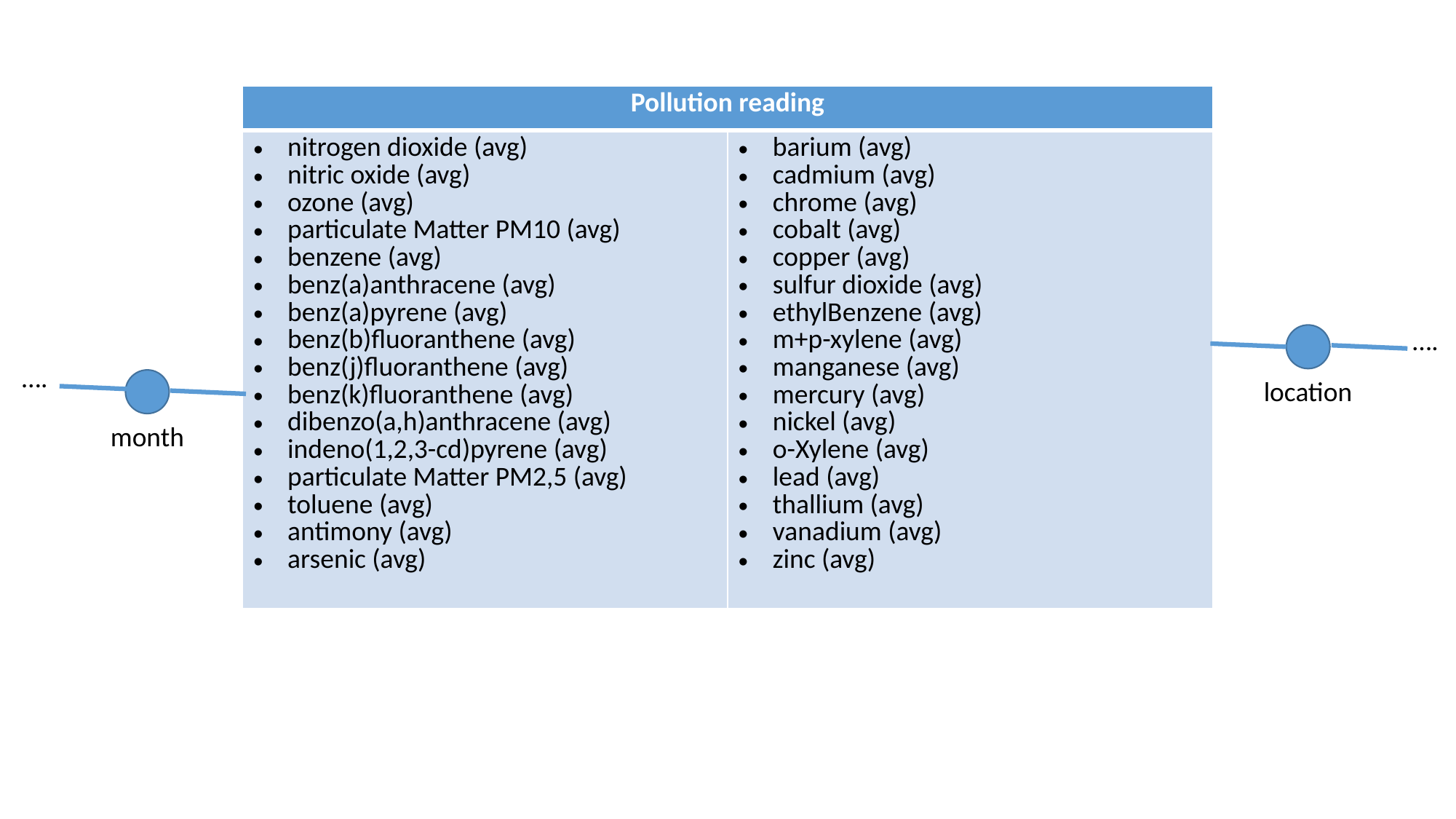

| Pollution reading |  |
| --- | --- |
| nitrogen dioxide (avg) nitric oxide (avg) ozone (avg) particulate Matter PM10 (avg) benzene (avg) benz(a)anthracene (avg) benz(a)pyrene (avg) benz(b)fluoranthene (avg) benz(j)fluoranthene (avg) benz(k)fluoranthene (avg) dibenzo(a,h)anthracene (avg) indeno(1,2,3-cd)pyrene (avg) particulate Matter PM2,5 (avg) toluene (avg) antimony (avg) arsenic (avg) | barium (avg) cadmium (avg) chrome (avg) cobalt (avg) copper (avg) sulfur dioxide (avg) ethylBenzene (avg) m+p-xylene (avg) manganese (avg) mercury (avg) nickel (avg) o-Xylene (avg) lead (avg) thallium (avg) vanadium (avg) zinc (avg) |
….

location
….

month